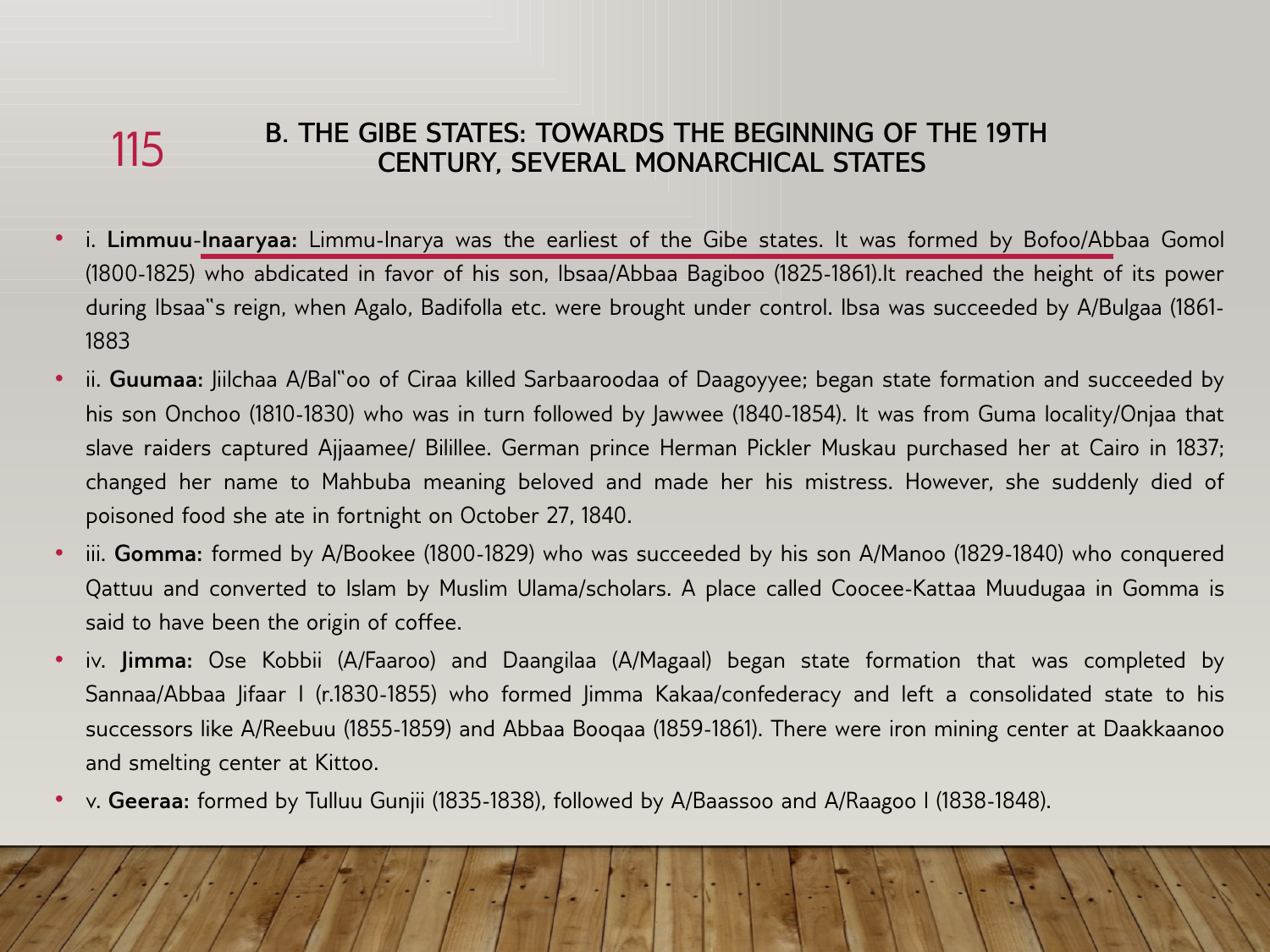

115
# B. The Gibe States: Towards the beginning of the 19th century, several monarchical states
i. Limmuu-Inaaryaa: Limmu-Inarya was the earliest of the Gibe states. It was formed by Bofoo/Abbaa Gomol (1800-1825) who abdicated in favor of his son, Ibsaa/Abbaa Bagiboo (1825-1861).It reached the height of its power during Ibsaa‟s reign, when Agalo, Badifolla etc. were brought under control. Ibsa was succeeded by A/Bulgaa (1861-1883
ii. Guumaa: Jiilchaa A/Bal‟oo of Ciraa killed Sarbaaroodaa of Daagoyyee; began state formation and succeeded by his son Onchoo (1810-1830) who was in turn followed by Jawwee (1840-1854). It was from Guma locality/Onjaa that slave raiders captured Ajjaamee/ Bilillee. German prince Herman Pickler Muskau purchased her at Cairo in 1837; changed her name to Mahbuba meaning beloved and made her his mistress. However, she suddenly died of poisoned food she ate in fortnight on October 27, 1840.
iii. Gomma: formed by A/Bookee (1800-1829) who was succeeded by his son A/Manoo (1829-1840) who conquered Qattuu and converted to Islam by Muslim Ulama/scholars. A place called Coocee-Kattaa Muudugaa in Gomma is said to have been the origin of coffee.
iv. Jimma: Ose Kobbii (A/Faaroo) and Daangilaa (A/Magaal) began state formation that was completed by Sannaa/Abbaa Jifaar I (r.1830-1855) who formed Jimma Kakaa/confederacy and left a consolidated state to his successors like A/Reebuu (1855-1859) and Abbaa Booqaa (1859-1861). There were iron mining center at Daakkaanoo and smelting center at Kittoo.
v. Geeraa: formed by Tulluu Gunjii (1835-1838), followed by A/Baassoo and A/Raagoo I (1838-1848).